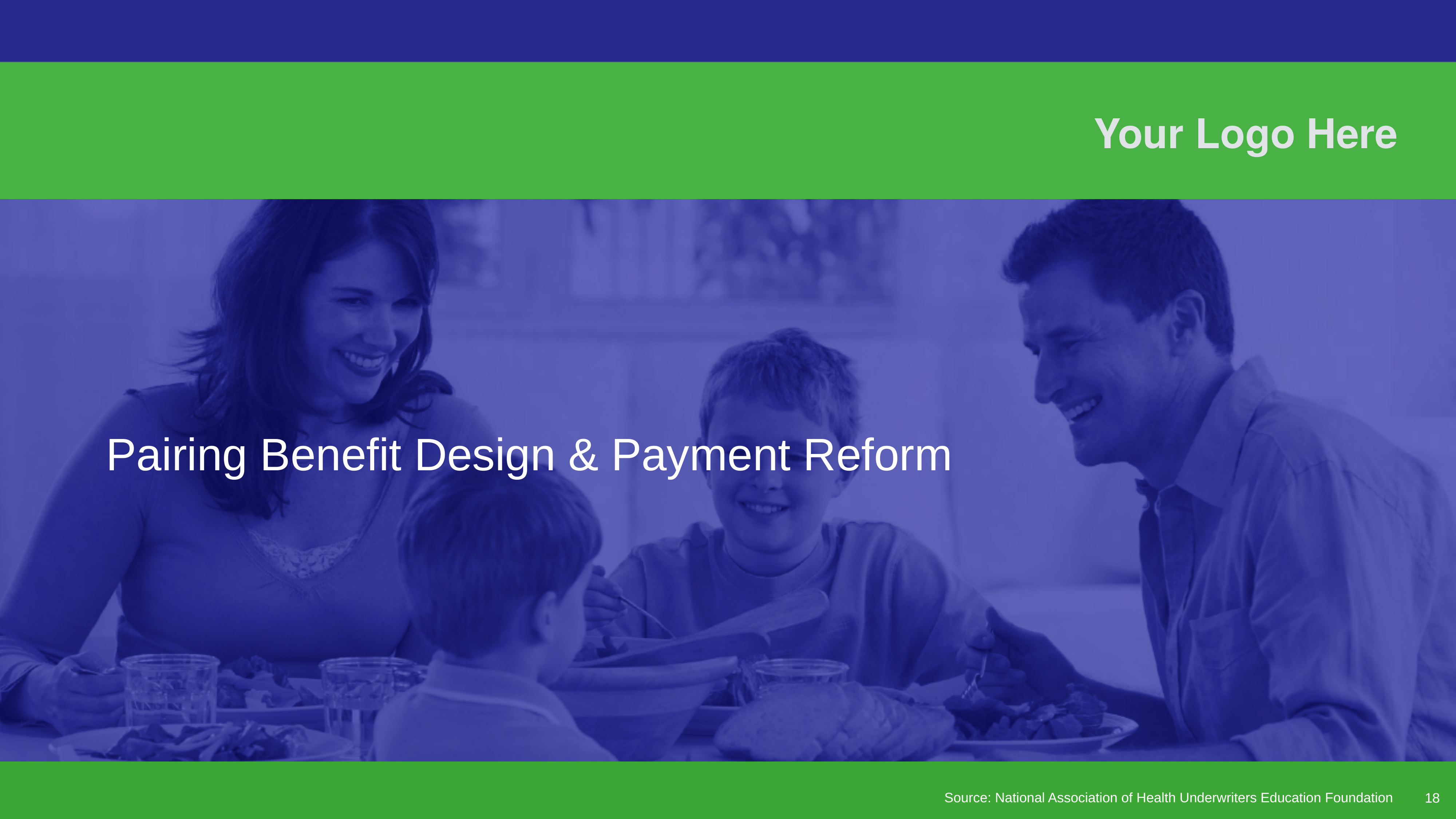

Pairing Benefit Design & Payment Reform
18